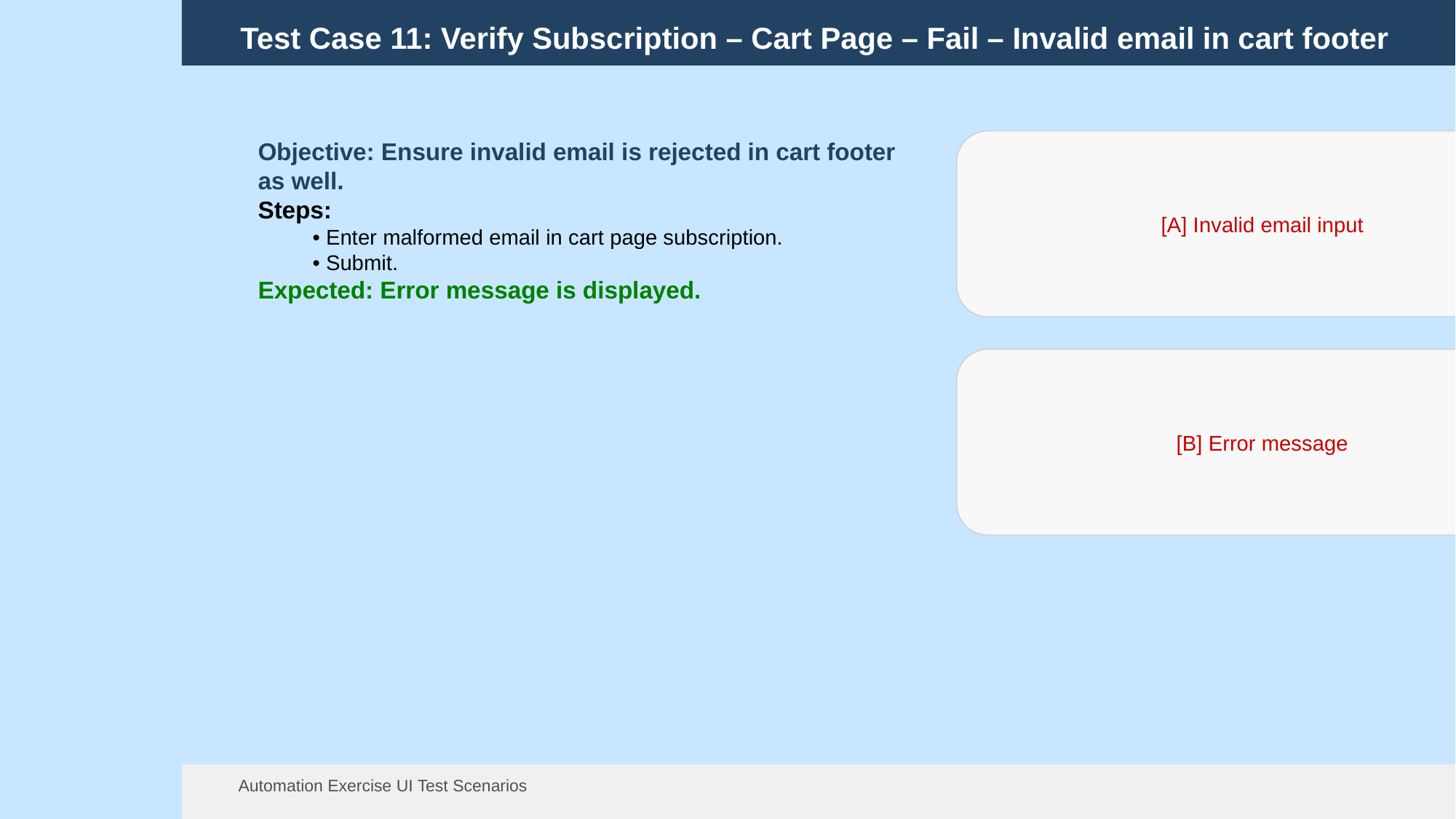

Test Case 11: Verify Subscription – Cart Page – Fail – Invalid email in cart footer
[A] Invalid email input
Objective: Ensure invalid email is rejected in cart footer as well.
Steps:
• Enter malformed email in cart page subscription.
• Submit.
Expected: Error message is displayed.
[B] Error message

Automation Exercise UI Test Scenarios
13 Aug 2025